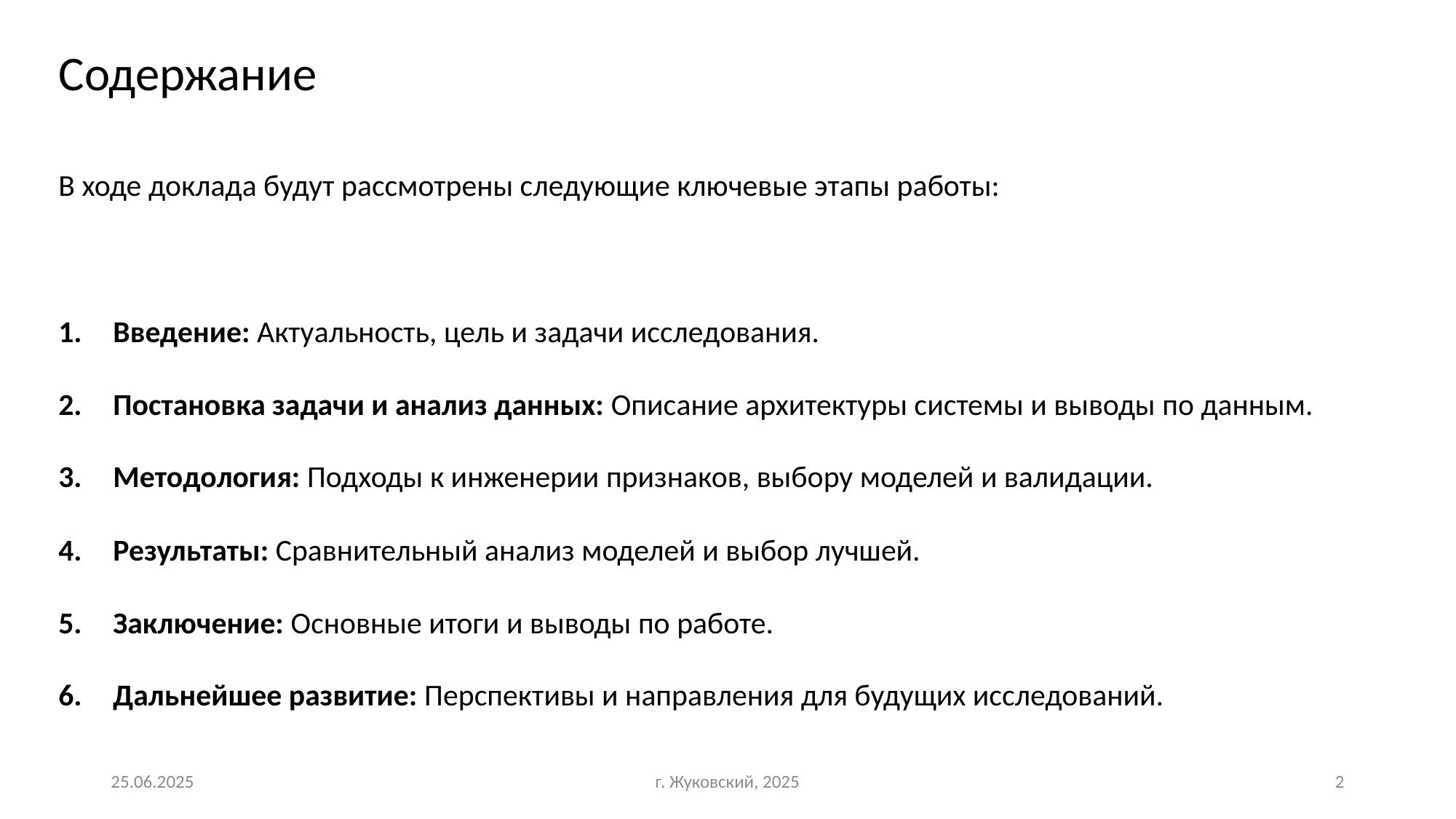

# Содержание
В ходе доклада будут рассмотрены следующие ключевые этапы работы:

Введение: Актуальность, цель и задачи исследования.
Постановка задачи и анализ данных: Описание архитектуры системы и выводы по данным.
Методология: Подходы к инженерии признаков, выбору моделей и валидации.
Результаты: Сравнительный анализ моделей и выбор лучшей.
Заключение: Основные итоги и выводы по работе.
Дальнейшее развитие: Перспективы и направления для будущих исследований.
25.06.2025
г. Жуковский, 2025
2